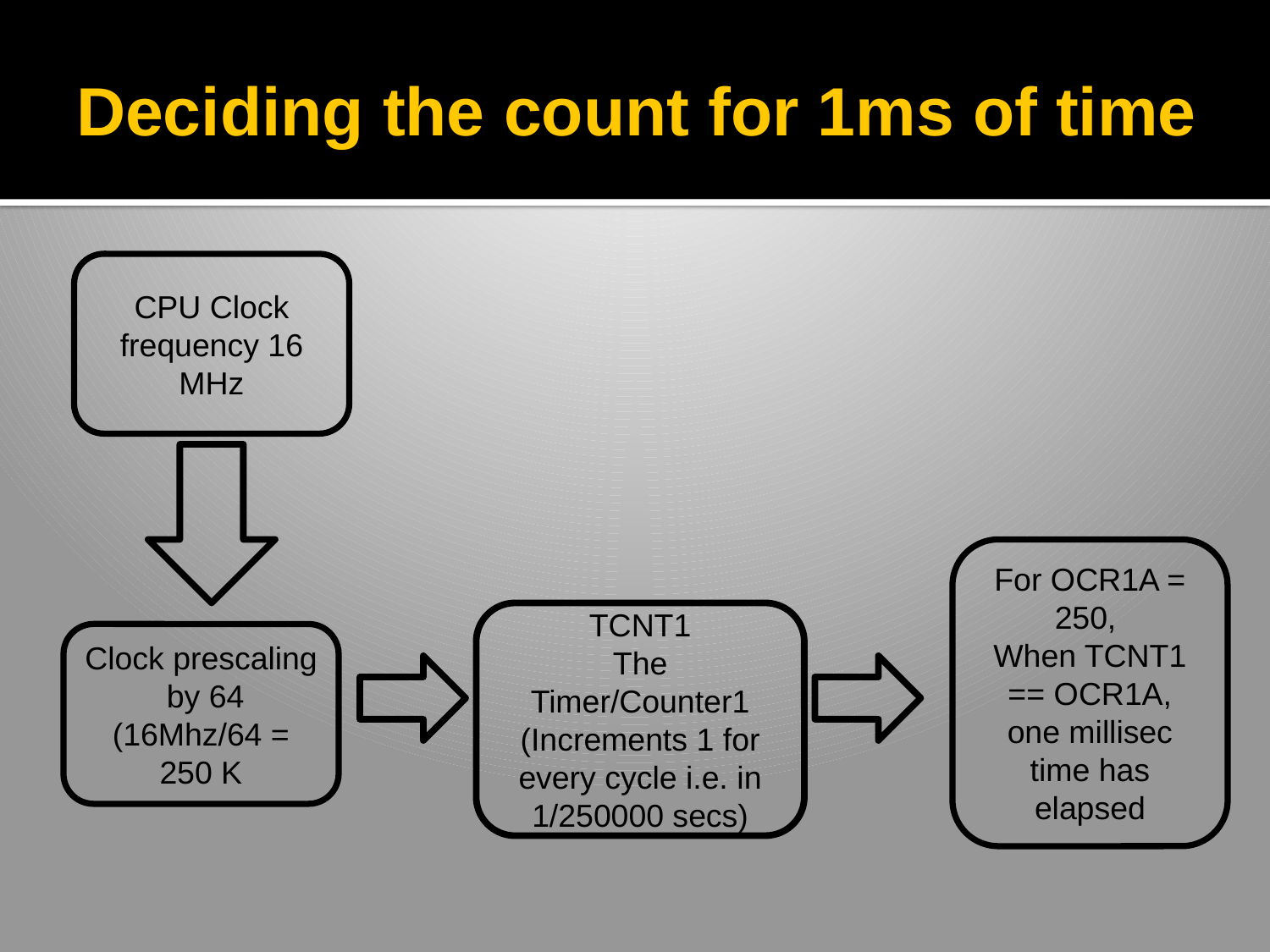

# Deciding the count for 1ms of time
CPU Clock frequency 16 MHz

For OCR1A = 250,
When TCNT1 == OCR1A, one millisec time has elapsed
TCNT1
The Timer/Counter1
(Increments 1 for every cycle i.e. in 1/250000 secs)
Clock prescaling  by 64
(16Mhz/64 = 250 K